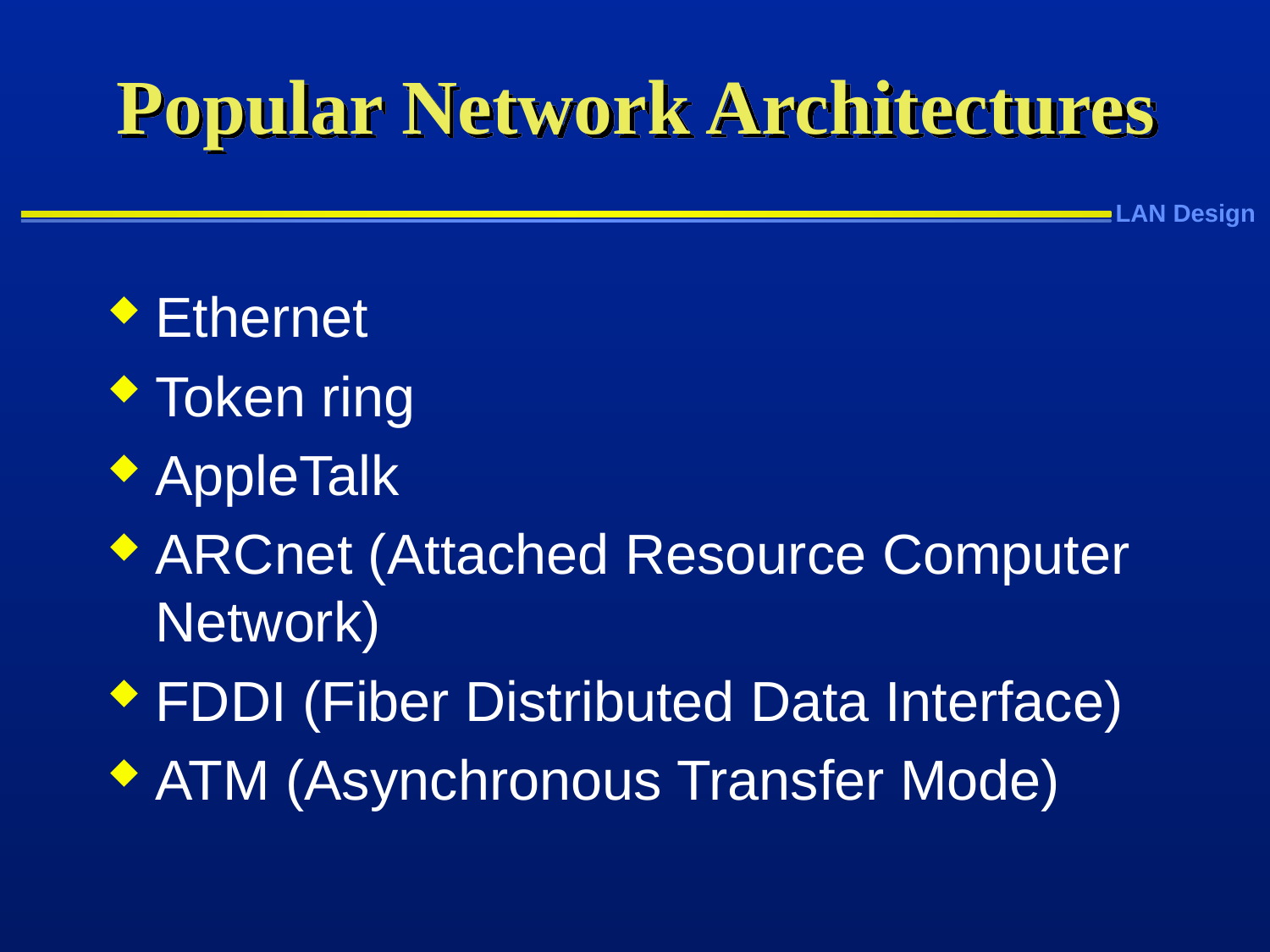

# Popular Network Architectures
Ethernet
Token ring
AppleTalk
ARCnet (Attached Resource Computer Network)
FDDI (Fiber Distributed Data Interface)
ATM (Asynchronous Transfer Mode)